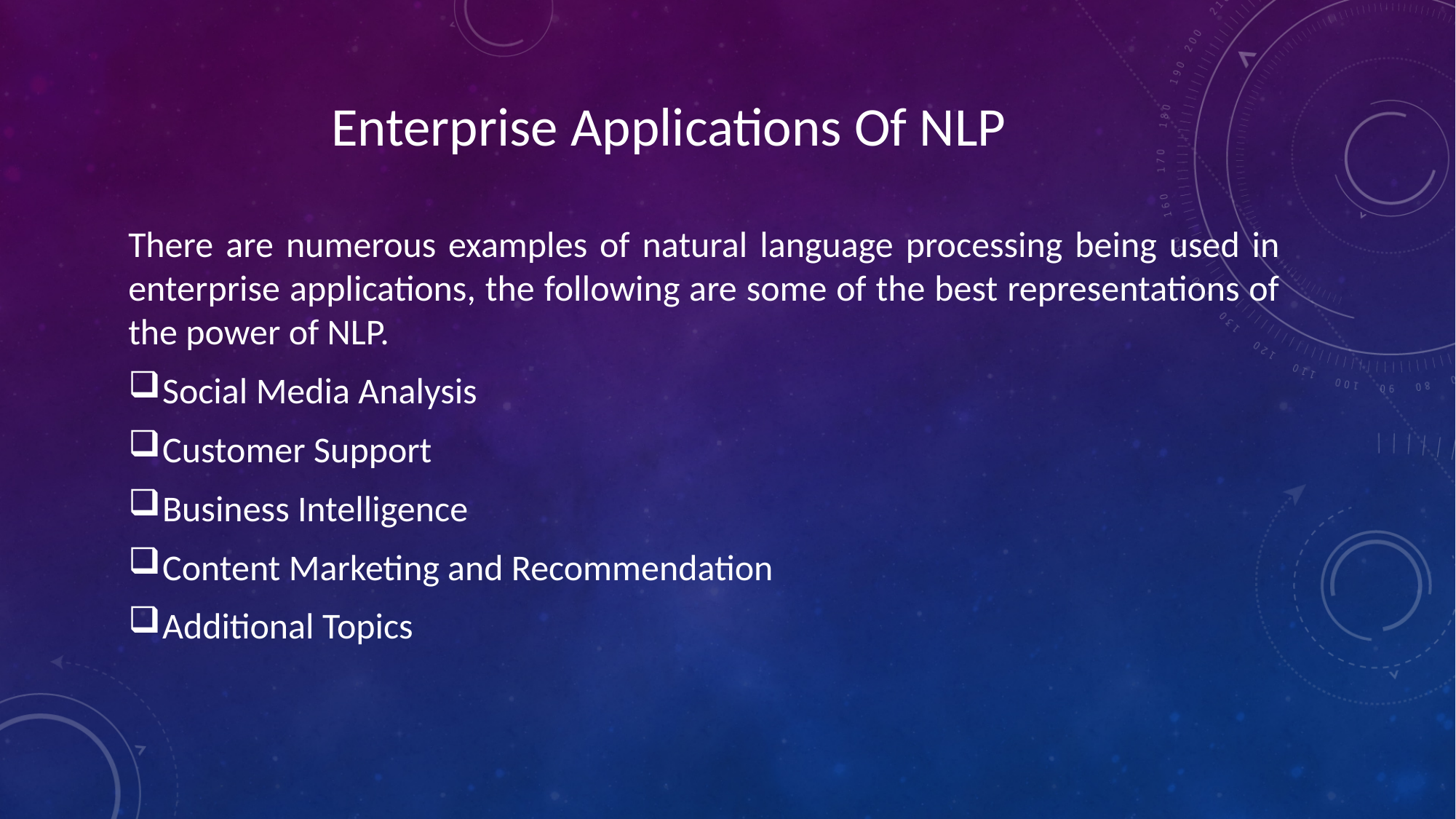

# Enterprise Applications Of NLP
There are numerous examples of natural language processing being used in enterprise applications, the following are some of the best representations of the power of NLP.
Social Media Analysis
Customer Support
Business Intelligence
Content Marketing and Recommendation
Additional Topics